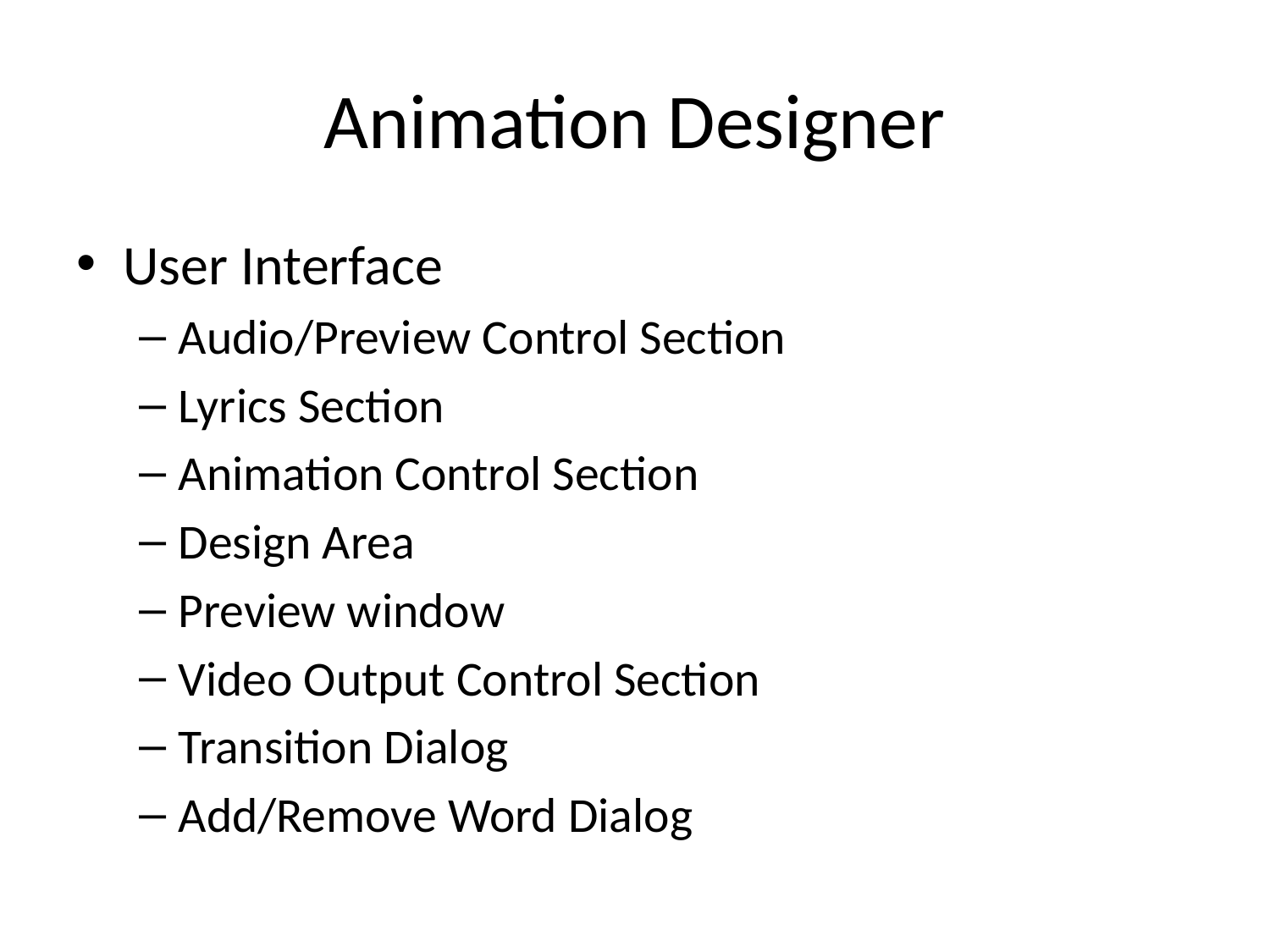

# Animation Designer
User Interface
Audio/Preview Control Section
Lyrics Section
Animation Control Section
Design Area
Preview window
Video Output Control Section
Transition Dialog
Add/Remove Word Dialog